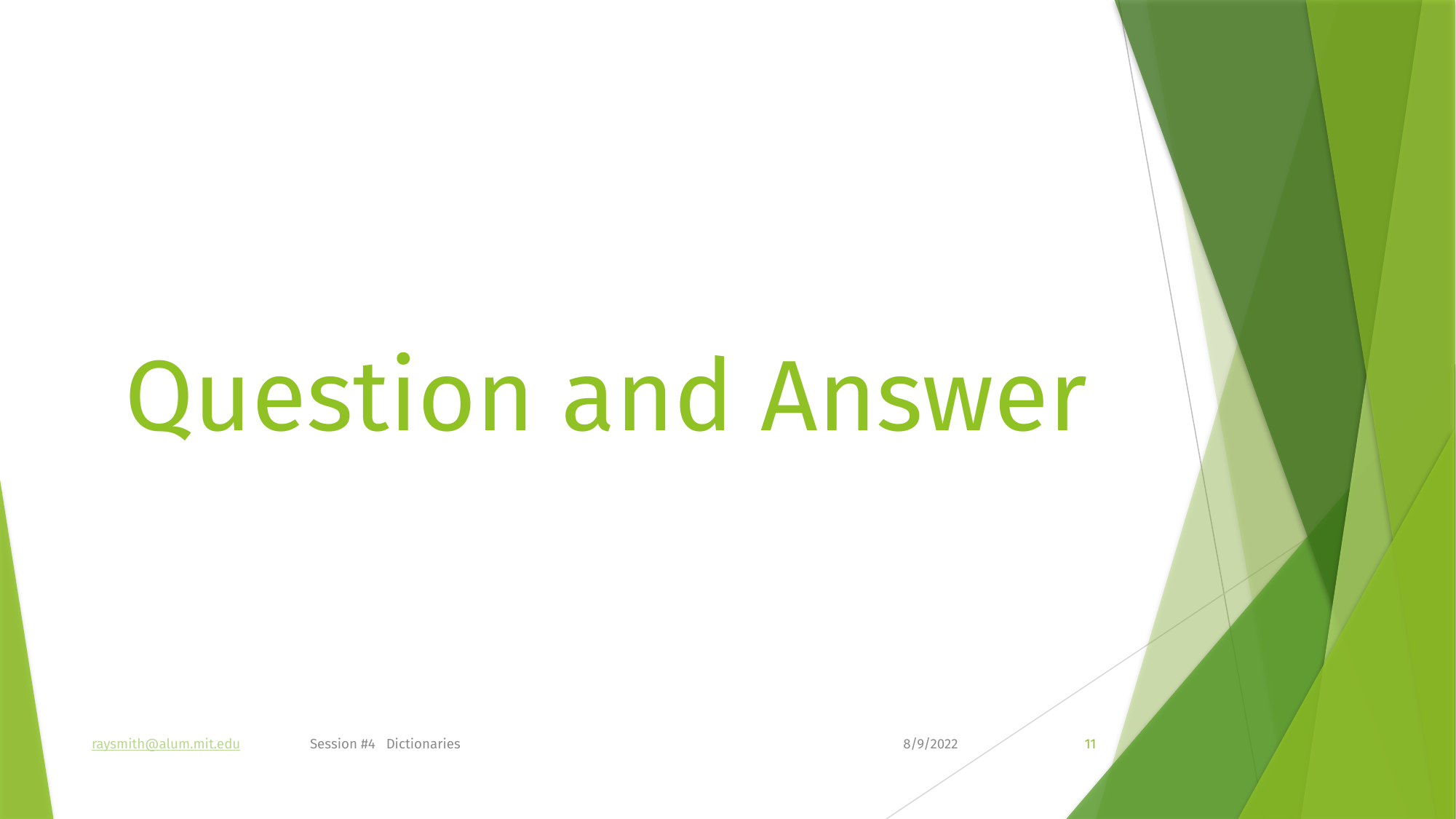

# Question and Answer
raysmith@alum.mit.edu	Session #4   Dictionaries
8/9/2022
11